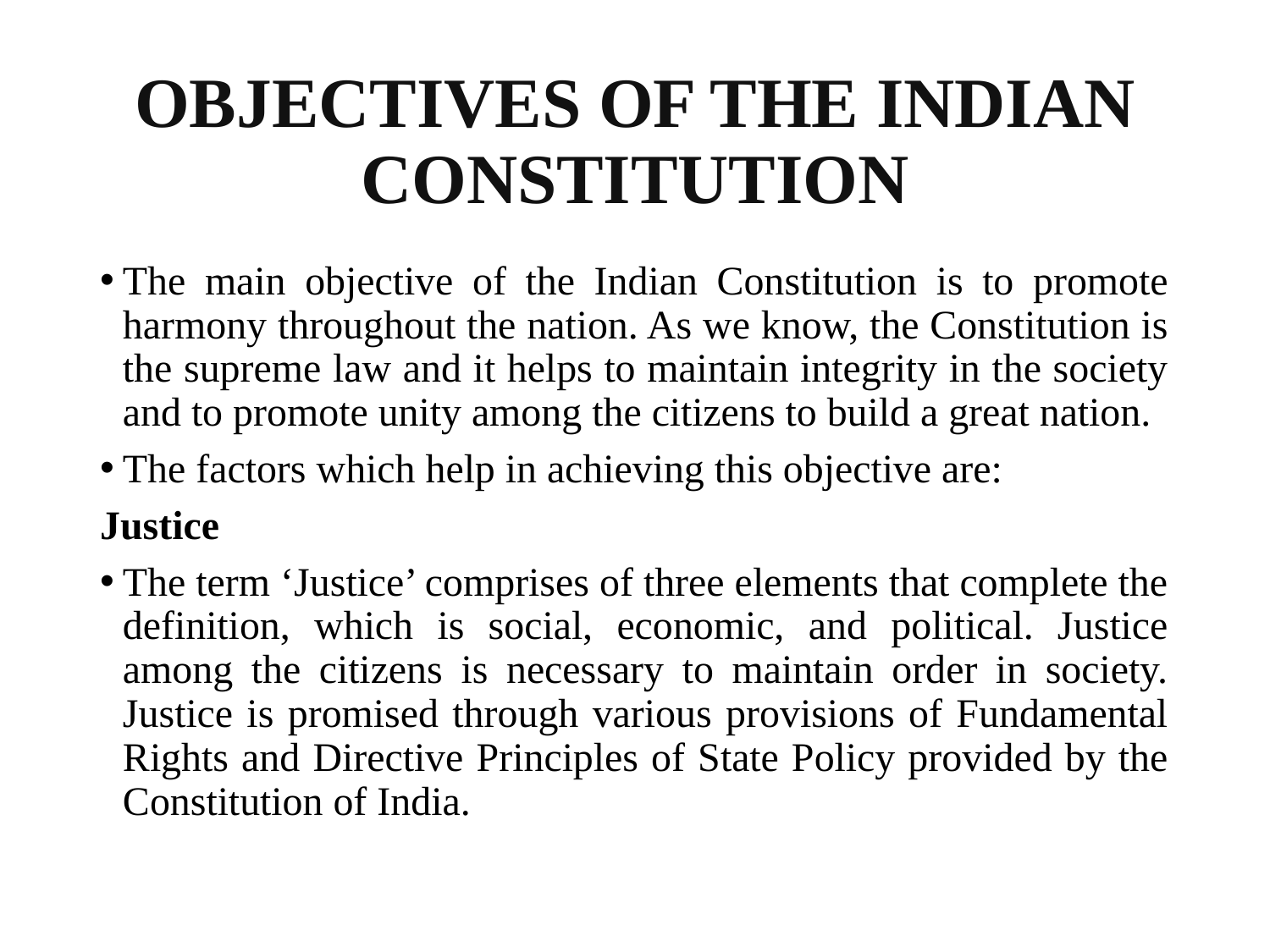

# OBJECTIVES OF THE INDIAN CONSTITUTION
The main objective of the Indian Constitution is to promote harmony throughout the nation. As we know, the Constitution is the supreme law and it helps to maintain integrity in the society and to promote unity among the citizens to build a great nation.
The factors which help in achieving this objective are:
Justice
The term ‘Justice’ comprises of three elements that complete the definition, which is social, economic, and political. Justice among the citizens is necessary to maintain order in society. Justice is promised through various provisions of Fundamental Rights and Directive Principles of State Policy provided by the Constitution of India.